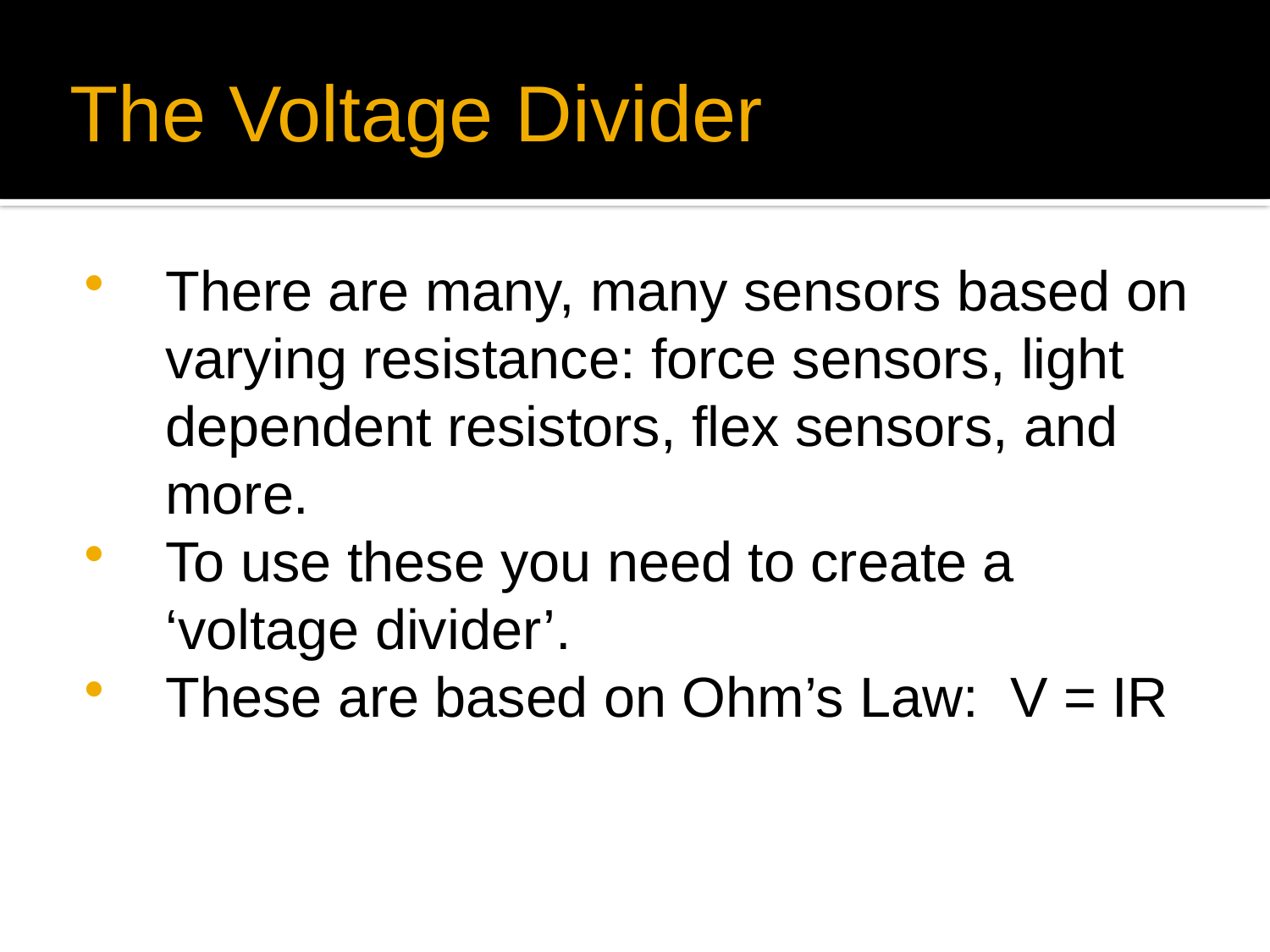

# The Voltage Divider
There are many, many sensors based on varying resistance: force sensors, light dependent resistors, flex sensors, and more.
To use these you need to create a ‘voltage divider’.
These are based on Ohm’s Law:  V = IR